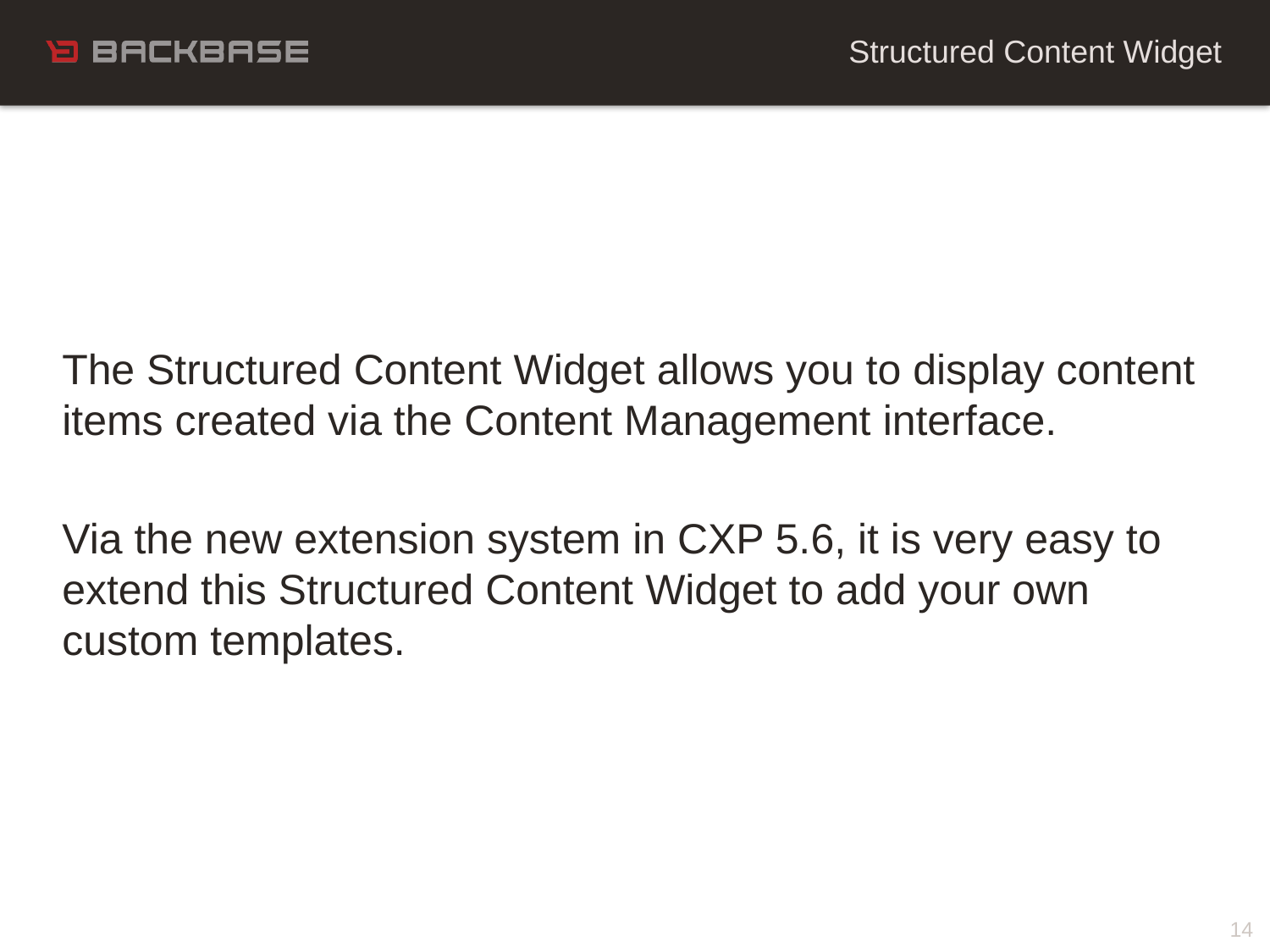

Structured Content Widget
The Structured Content Widget allows you to display content items created via the Content Management interface.

Via the new extension system in CXP 5.6, it is very easy to extend this Structured Content Widget to add your own custom templates.
14